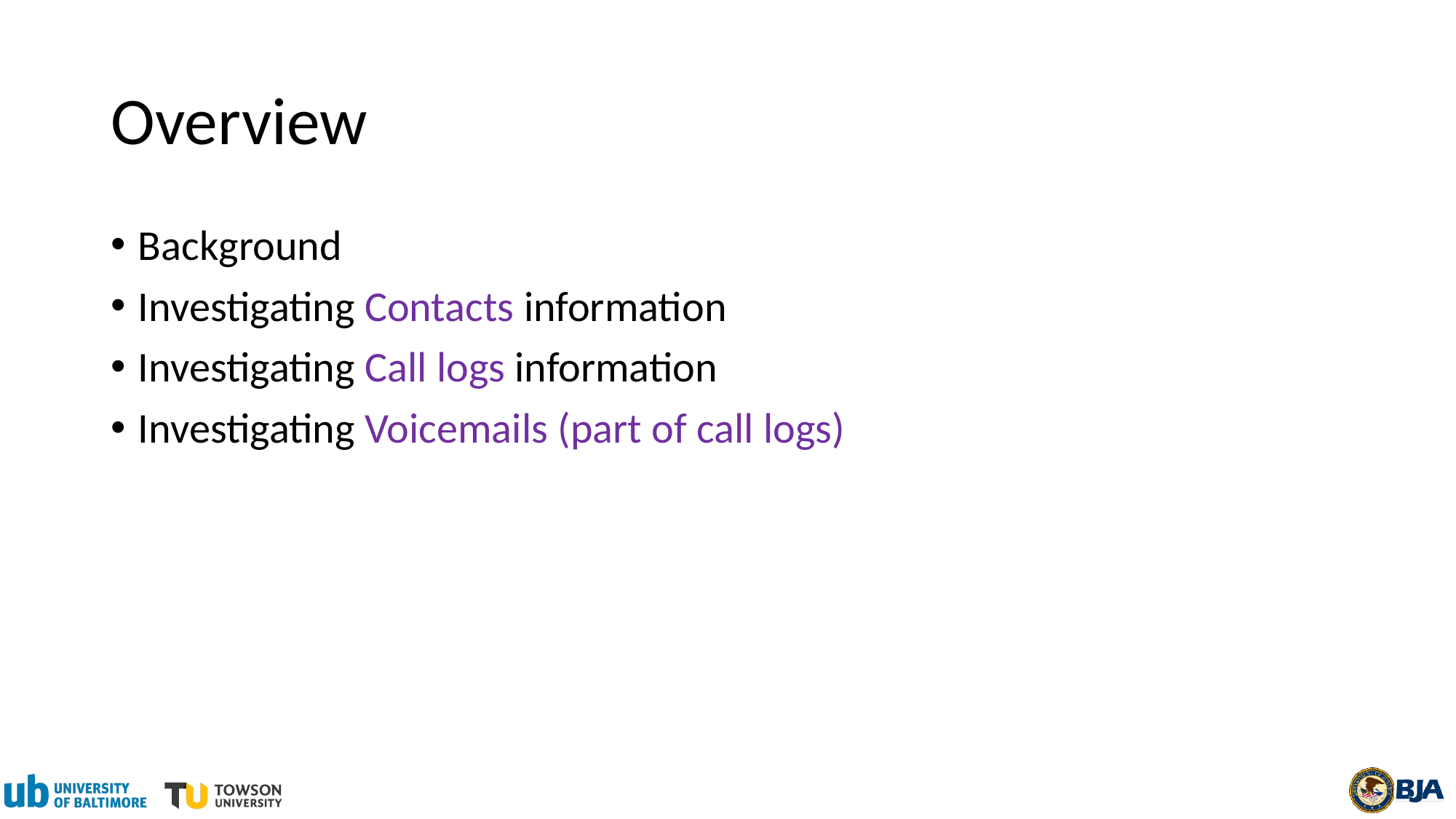

# Overview
Background
Investigating Contacts information
Investigating Call logs information
Investigating Voicemails (part of call logs)